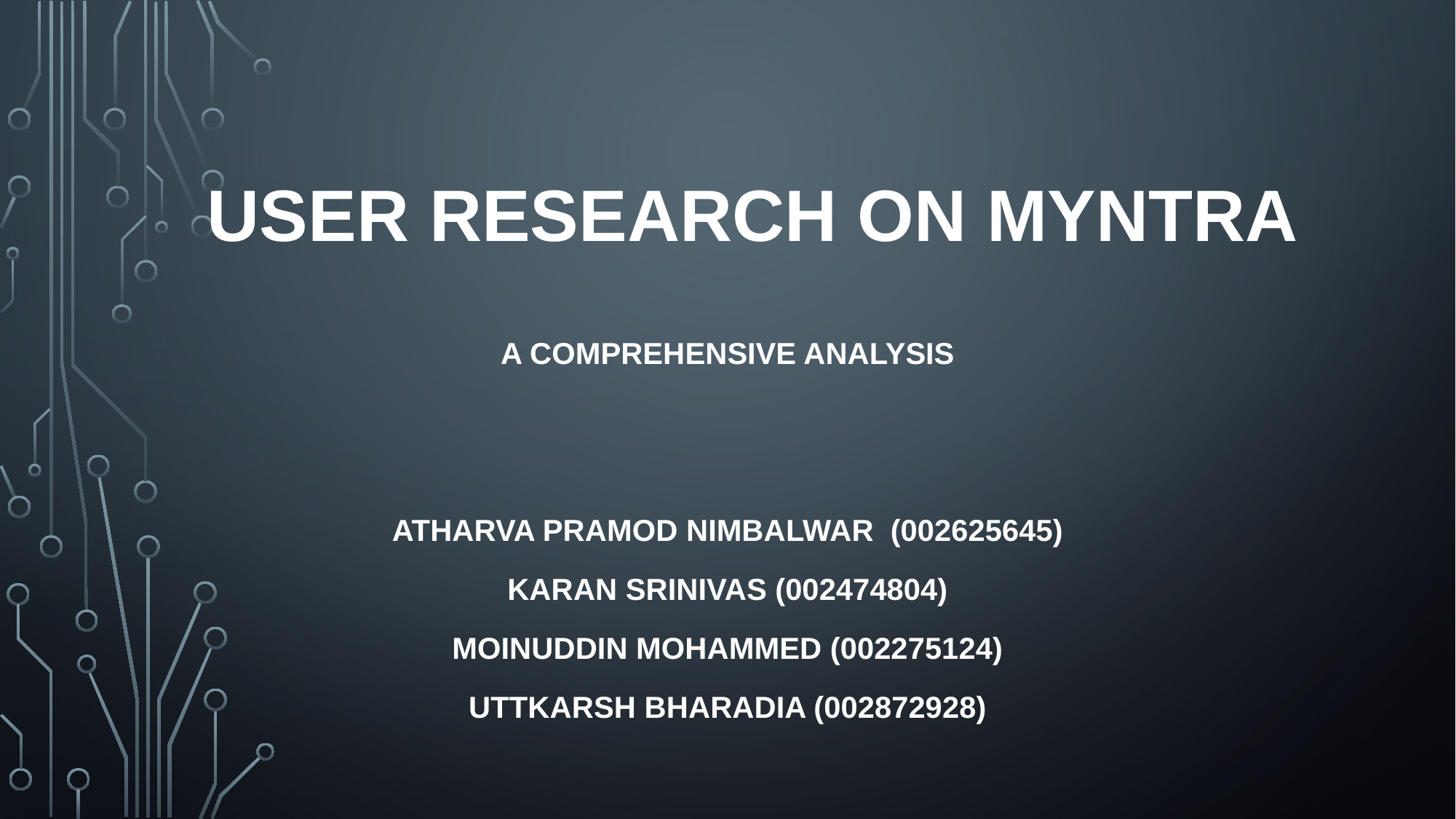

# USER RESEARCH ON MYNTRA
A COMPREHENSIVE ANALYSIS

ATHARVA PRAMOD NIMBALWAR  (002625645)
KARAN SRINIVAS (002474804)
MOINUDDIN MOHAMMED (002275124)
UTTKARSH BHARADIA (002872928)